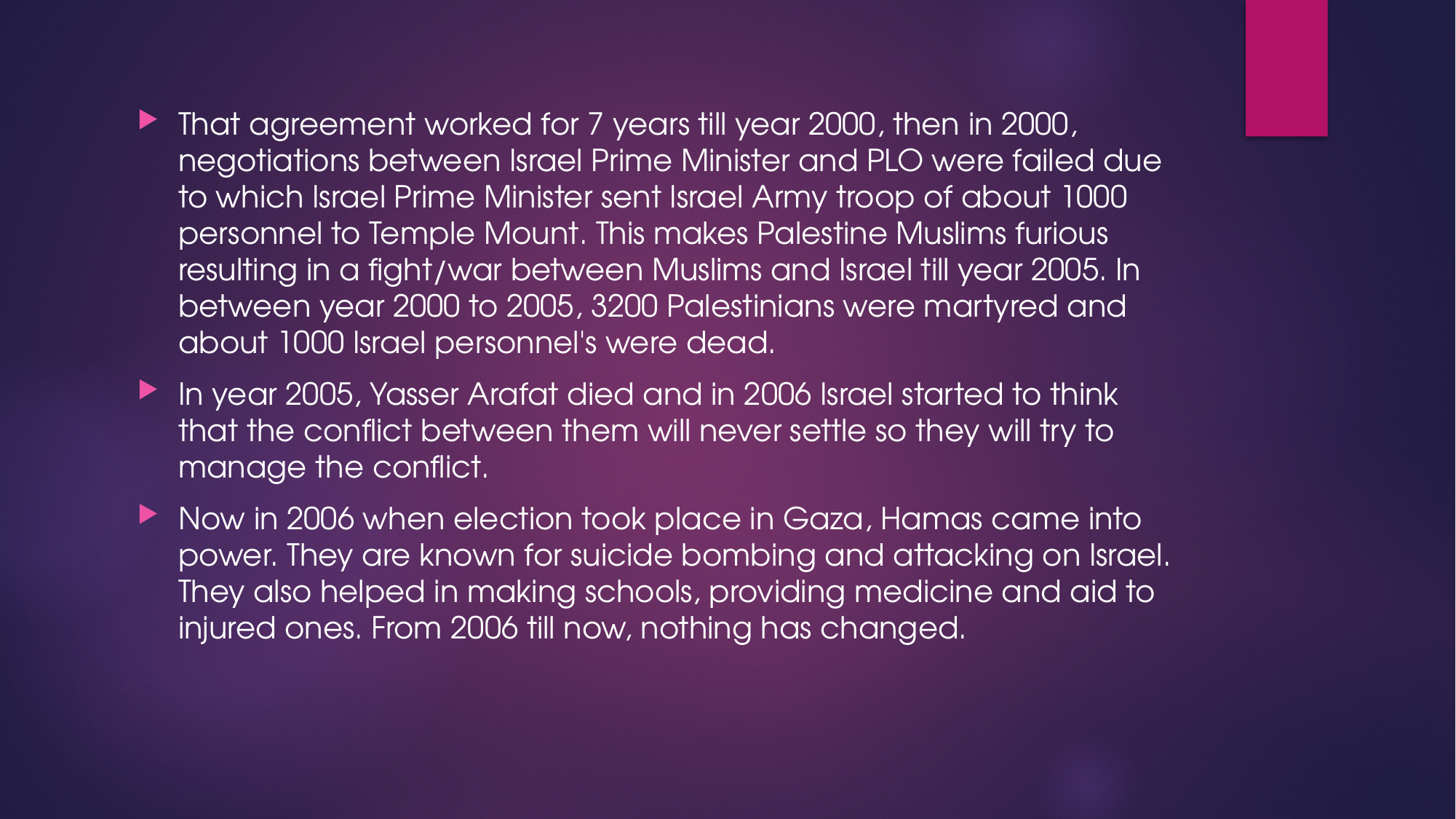

That agreement worked for 7 years till year 2000, then in 2000, negotiations between Israel Prime Minister and PLO were failed due to which Israel Prime Minister sent Israel Army troop of about 1000 personnel to Temple Mount. This makes Palestine Muslims furious resulting in a fight/war between Muslims and Israel till year 2005. In between year 2000 to 2005, 3200 Palestinians were martyred and about 1000 Israel personnel's were dead.
In year 2005, Yasser Arafat died and in 2006 Israel started to think that the conflict between them will never settle so they will try to manage the conflict.
Now in 2006 when election took place in Gaza, Hamas came into power. They are known for suicide bombing and attacking on Israel. They also helped in making schools, providing medicine and aid to injured ones. From 2006 till now, nothing has changed.